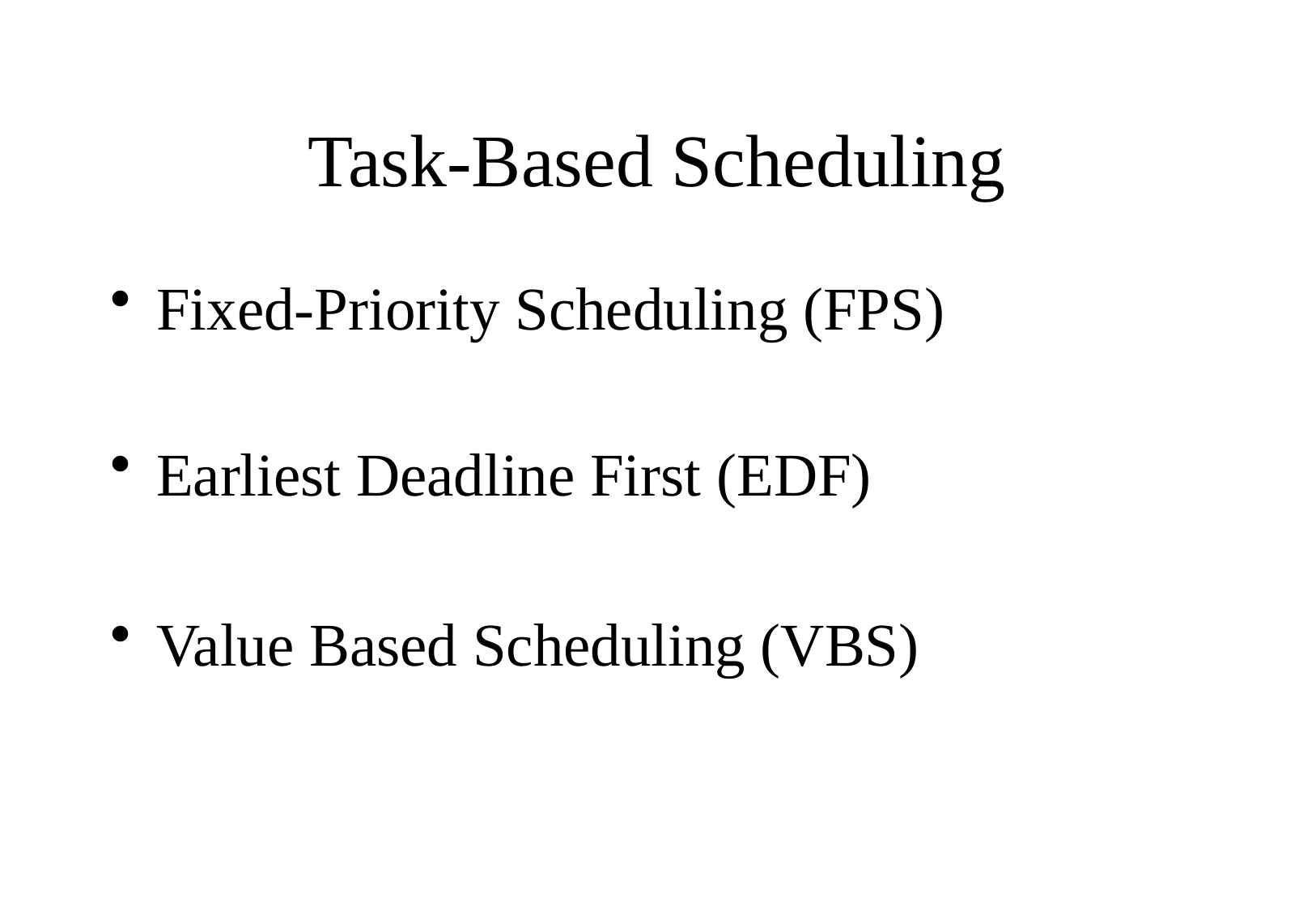

# Task-Based Scheduling
Fixed-Priority Scheduling (FPS)

Earliest Deadline First (EDF)

Value Based Scheduling (VBS)